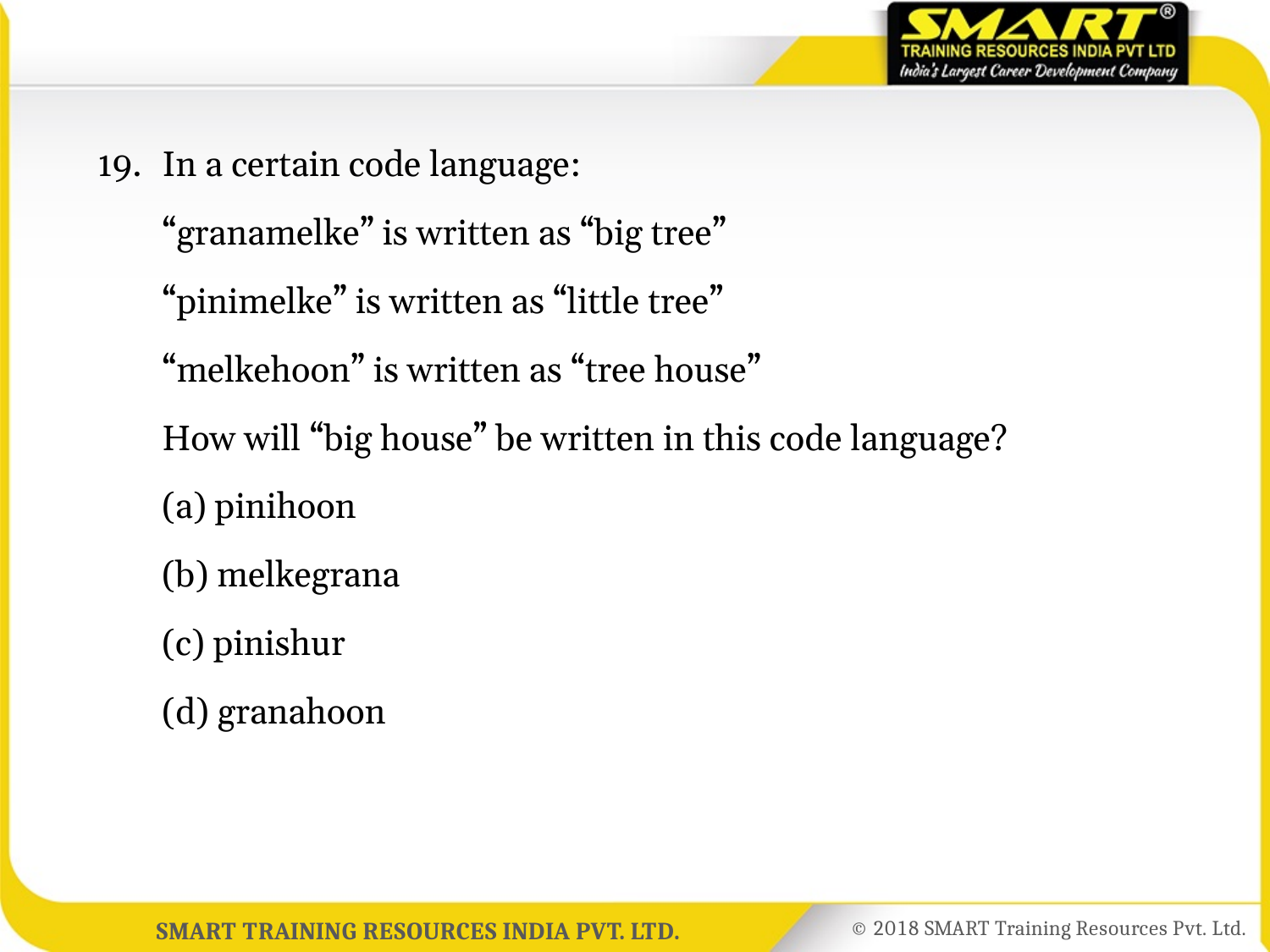

19.	In a certain code language:
	“granamelke” is written as “big tree”
	“pinimelke” is written as “little tree”
	“melkehoon” is written as “tree house”
	How will “big house” be written in this code language?
	(a) pinihoon
	(b) melkegrana
	(c) pinishur
	(d) granahoon